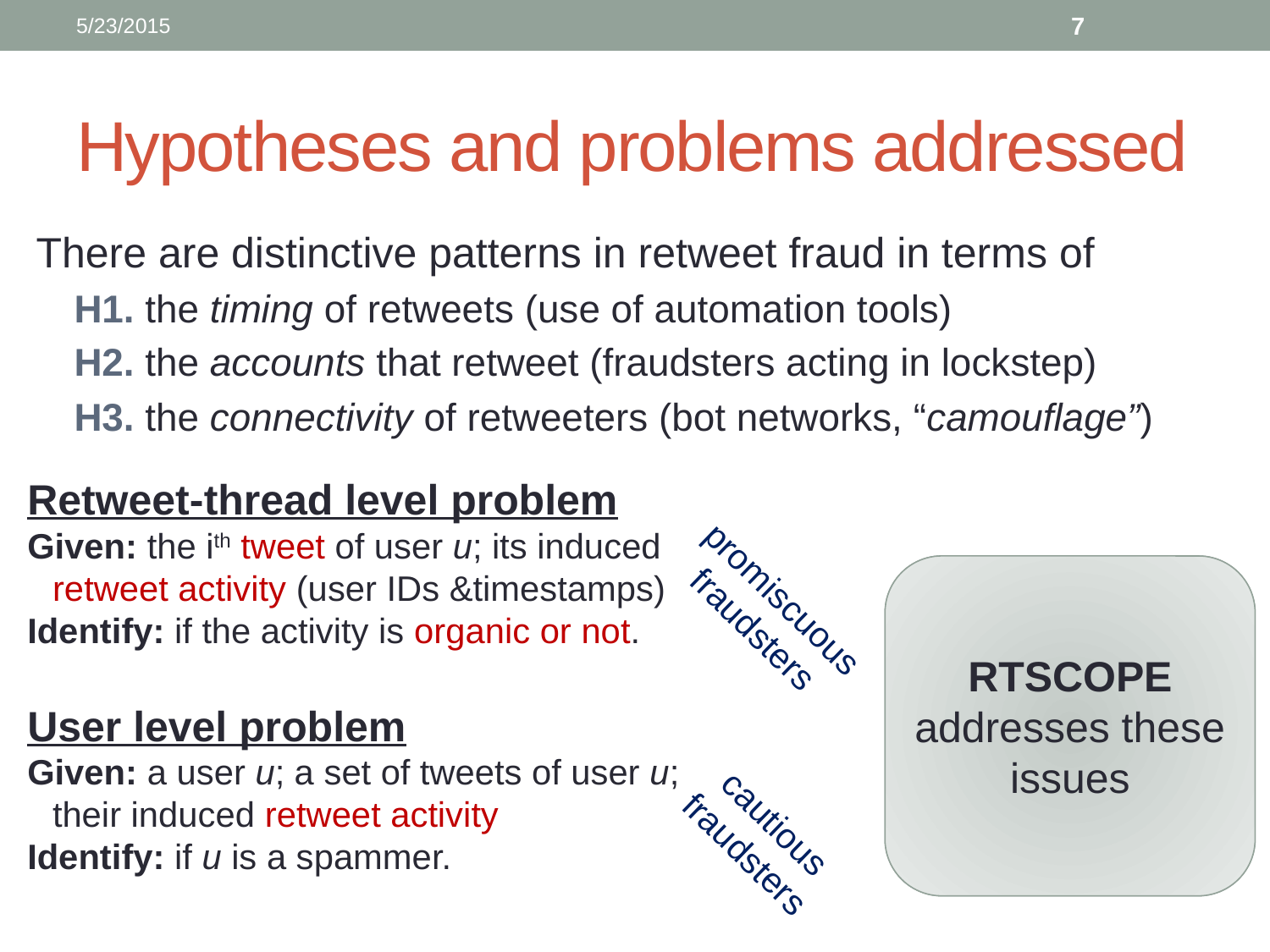

5/23/2015
7
# Hypotheses and problems addressed
There are distinctive patterns in retweet fraud in terms of
H1. the timing of retweets (use of automation tools)
H2. the accounts that retweet (fraudsters acting in lockstep)
H3. the connectivity of retweeters (bot networks, “camouflage”)

Retweet-thread level problem
Given: the ith tweet of user u; its induced retweet activity (user IDs &timestamps)
Identify: if the activity is organic or not.

User level problem
Given: a user u; a set of tweets of user u; their induced retweet activity
Identify: if u is a spammer.
What features tell fake from genuine reactions?

How do they relate to the targeted problems ?
RTSCOPE addresses these issues
promiscuous fraudsters
cautious fraudsters